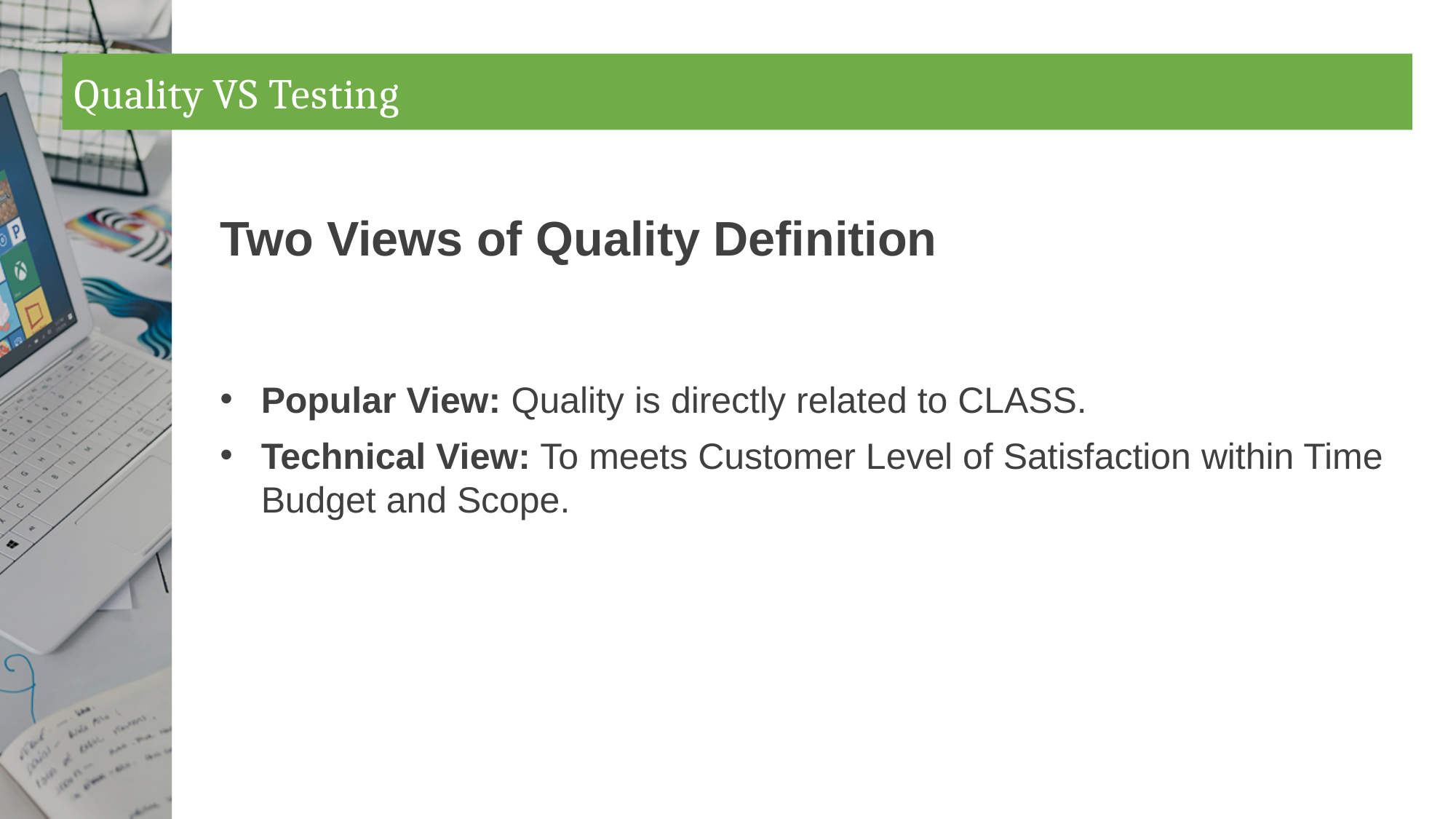

# Quality VS Testing
Two Views of Quality Definition

Popular View: Quality is directly related to CLASS.
Technical View: To meets Customer Level of Satisfaction within Time Budget and Scope.